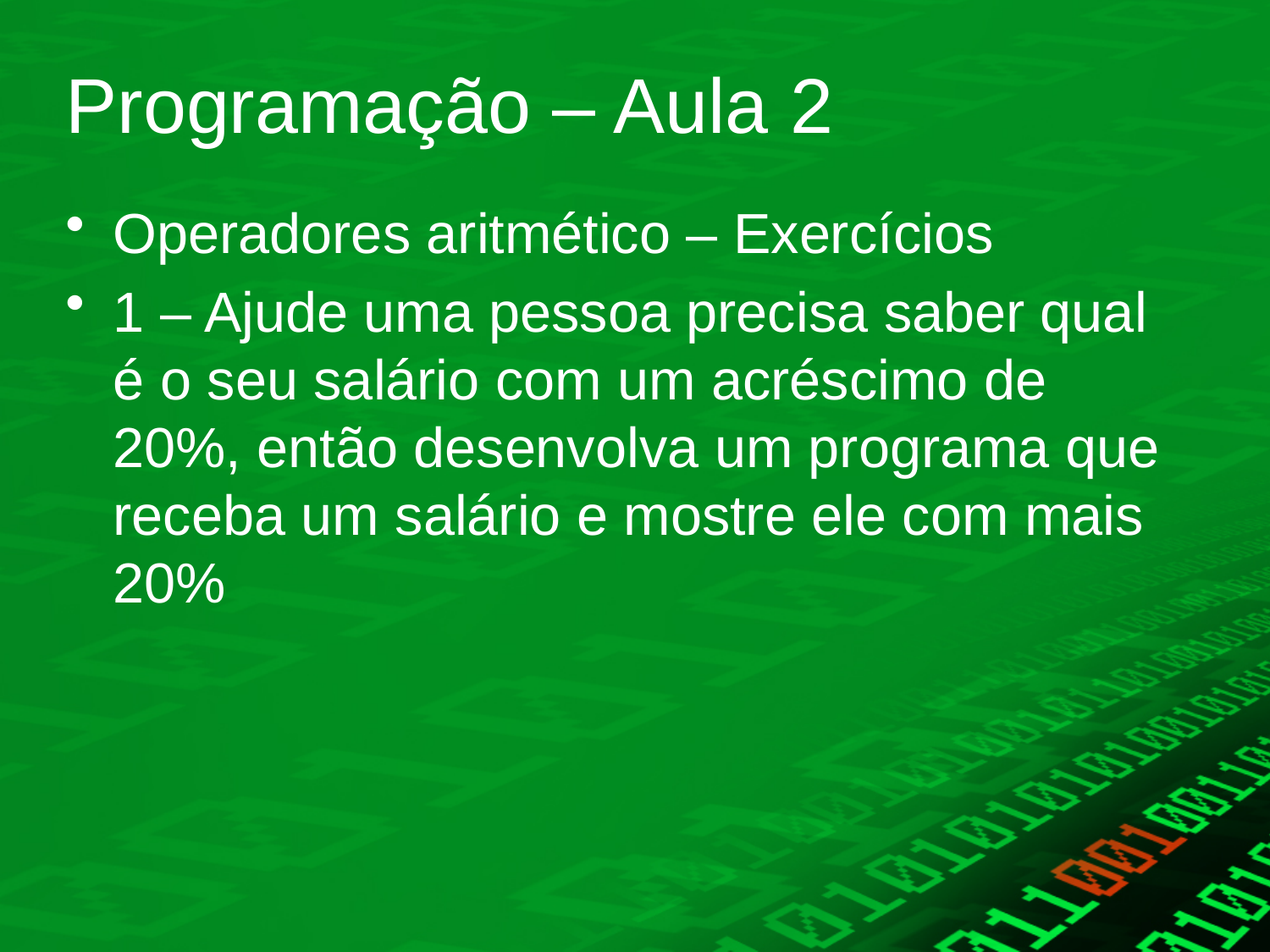

# Programação – Aula 2
Operadores aritmético – Exercícios
1 – Ajude uma pessoa precisa saber qual é o seu salário com um acréscimo de 20%, então desenvolva um programa que receba um salário e mostre ele com mais 20%